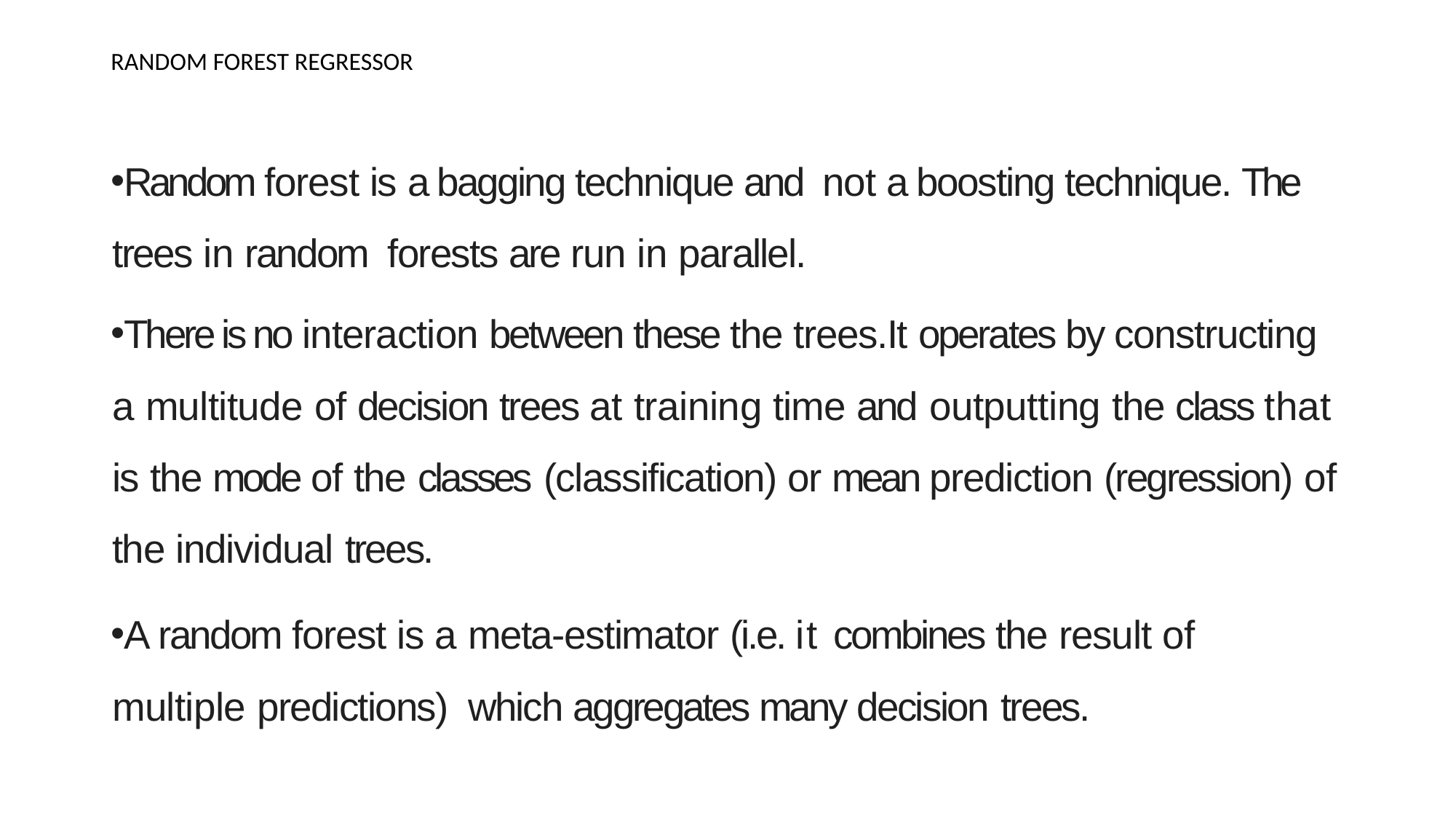

# RANDOM FOREST REGRESSOR
Random forest is a bagging technique and  not a boosting technique. The trees in random  forests are run in parallel.
There is no interaction between these the trees.It operates by constructing a multitude of decision trees at training time and outputting the class that is the mode of the classes (classification) or mean prediction (regression) of the individual trees.
A  random forest is a meta-estimator (i.e. it combines the result of multiple predictions)  which aggregates many decision trees.